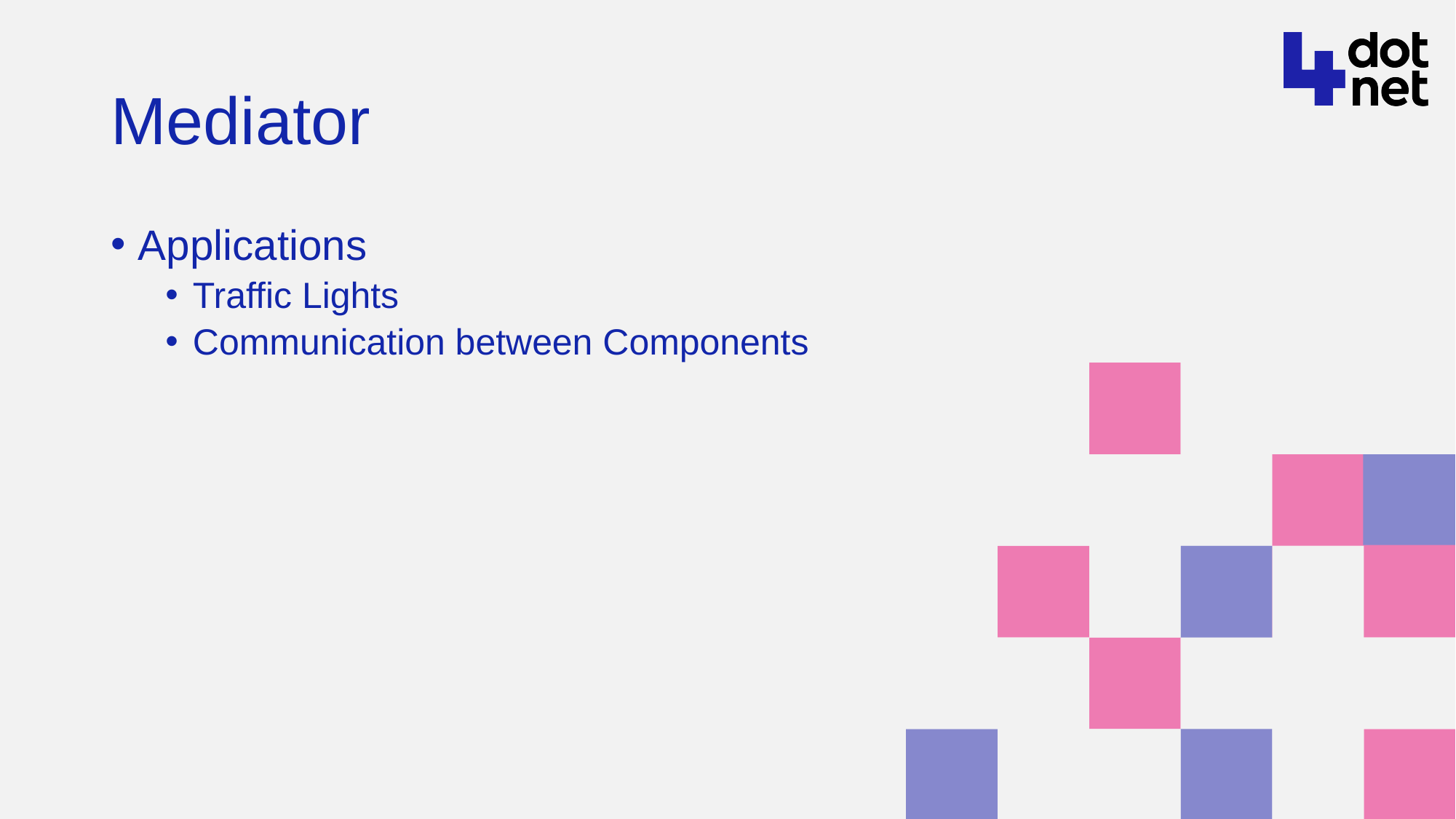

# Mediator
Applications
Traffic Lights
Communication between Components